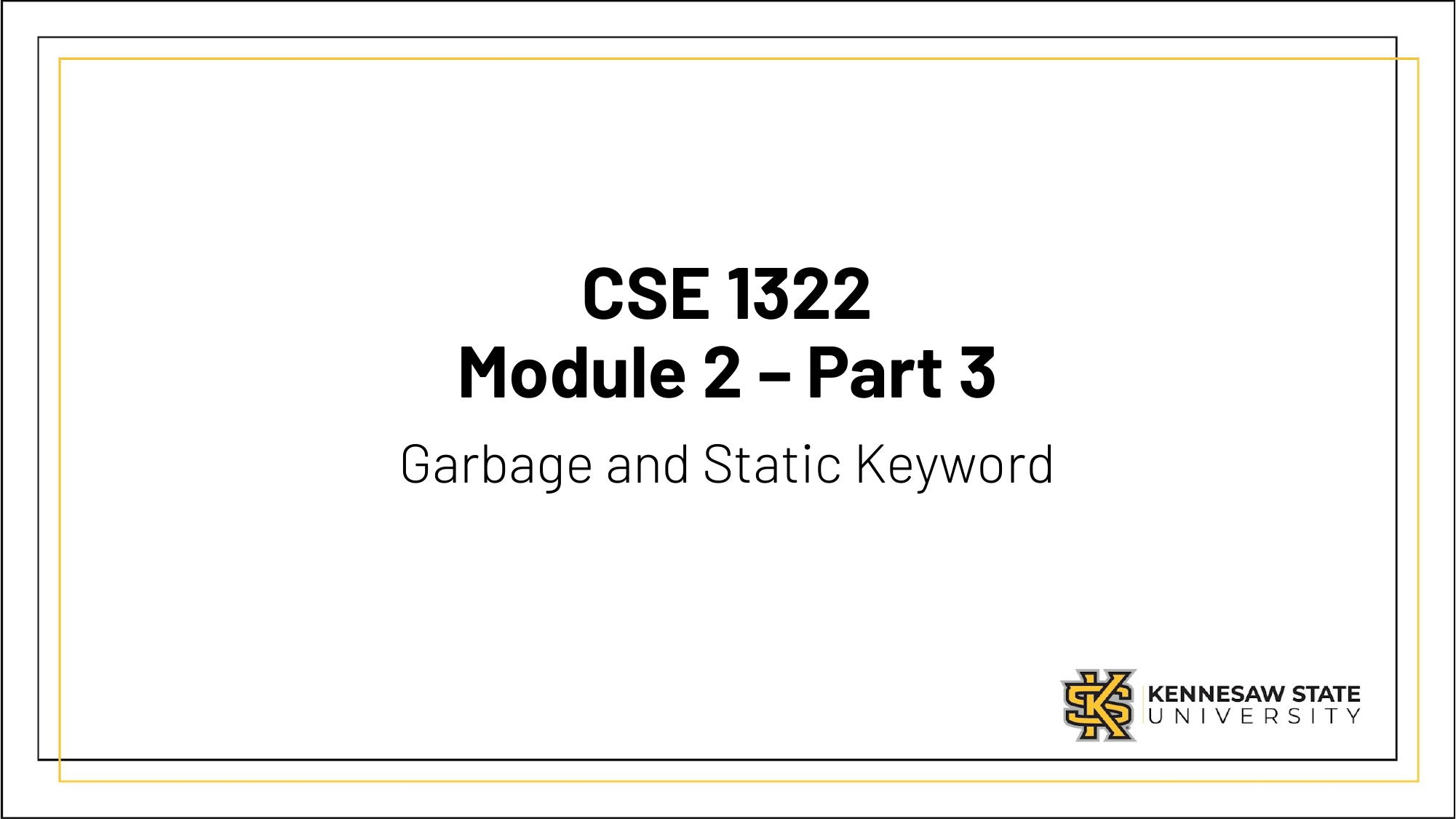

# CSE 1322 Module 2 – Part 3
Garbage and Static Keyword